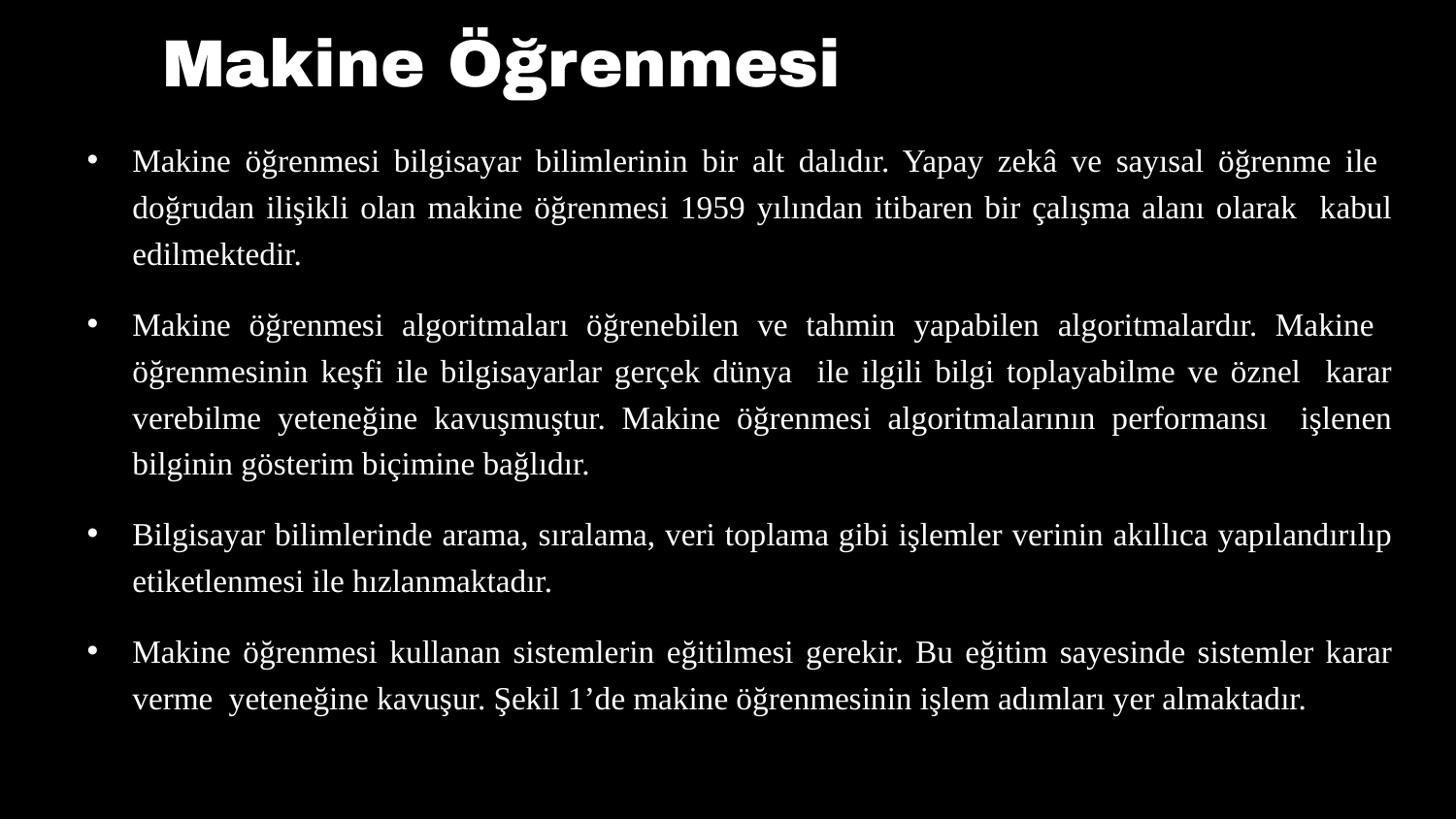

# Makine Öğrenmesi
Makine öğrenmesi bilgisayar bilimlerinin bir alt dalıdır. Yapay zekâ ve sayısal öğrenme ile  doğrudan ilişikli olan makine öğrenmesi 1959 yılından itibaren bir çalışma alanı olarak  kabul edilmektedir.
Makine öğrenmesi algoritmaları öğrenebilen ve tahmin yapabilen algoritmalardır. Makine  öğrenmesinin keşfi ile bilgisayarlar gerçek dünya  ile ilgili bilgi toplayabilme ve öznel  karar verebilme yeteneğine kavuşmuştur. Makine öğrenmesi algoritmalarının performansı  işlenen bilginin gösterim biçimine bağlıdır.
Bilgisayar bilimlerinde arama, sıralama, veri toplama gibi işlemler verinin akıllıca yapılandırılıp etiketlenmesi ile hızlanmaktadır.
Makine öğrenmesi kullanan sistemlerin eğitilmesi gerekir. Bu eğitim sayesinde sistemler karar verme  yeteneğine kavuşur. Şekil 1’de makine öğrenmesinin işlem adımları yer almaktadır.